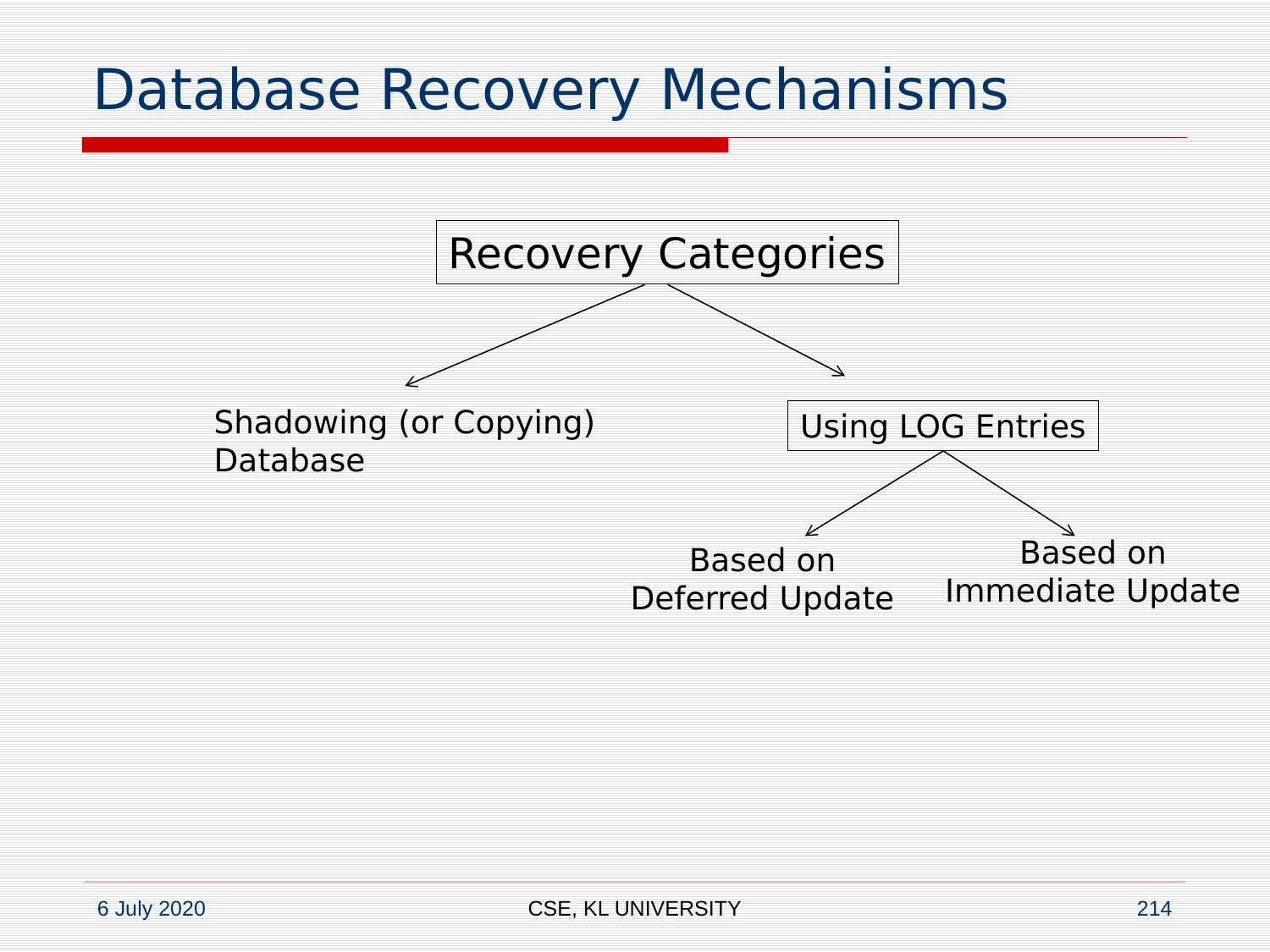

# Database Recovery Mechanisms
Recovery Categories
Shadowing (or Copying)
Database
Using LOG Entries
Based on
Immediate Update
Based on
Deferred Update
CSE, KL UNIVERSITY
214
6 July 2020